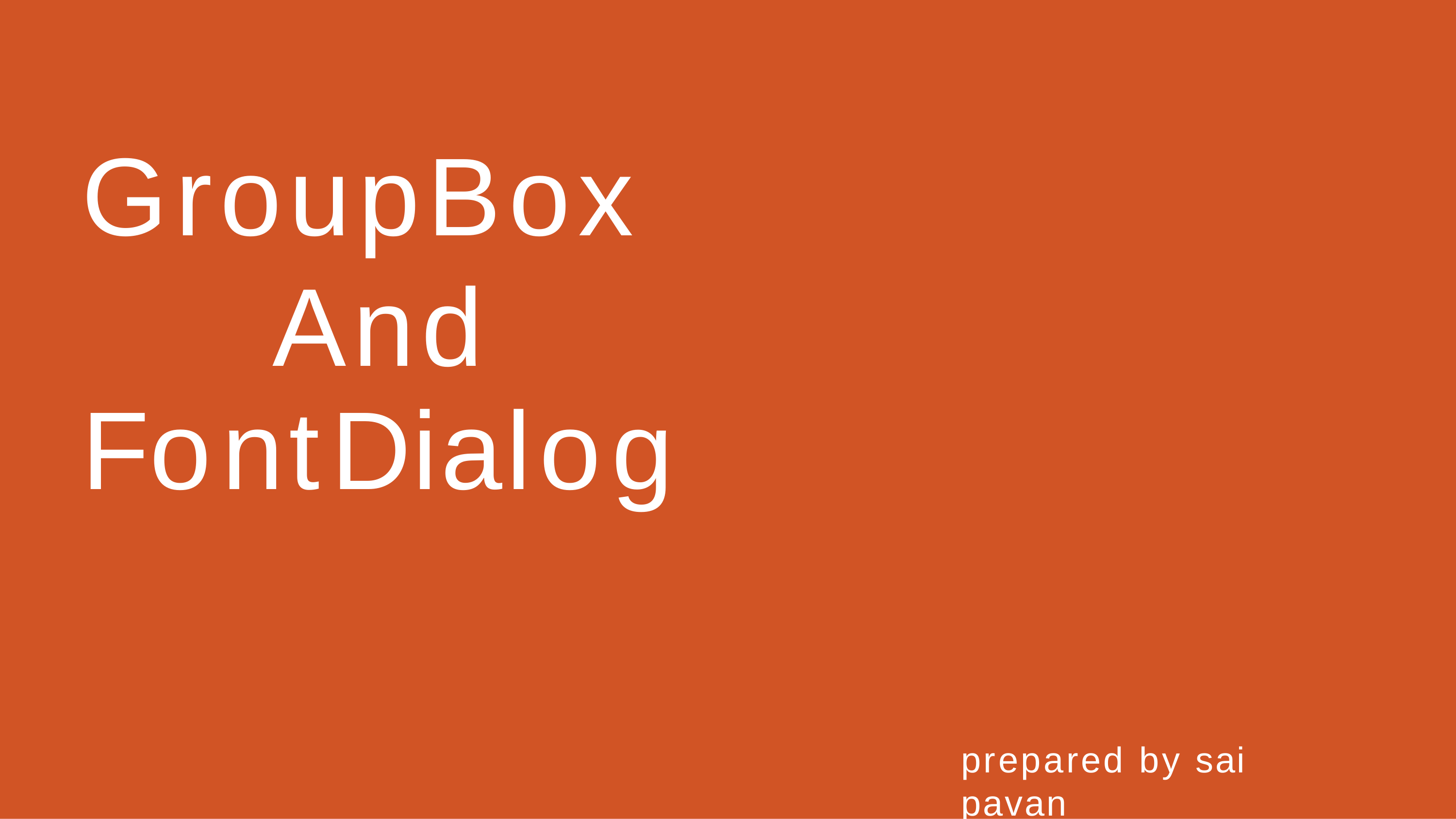

# GroupBox
And  FontDialog
prepared by sai pavan